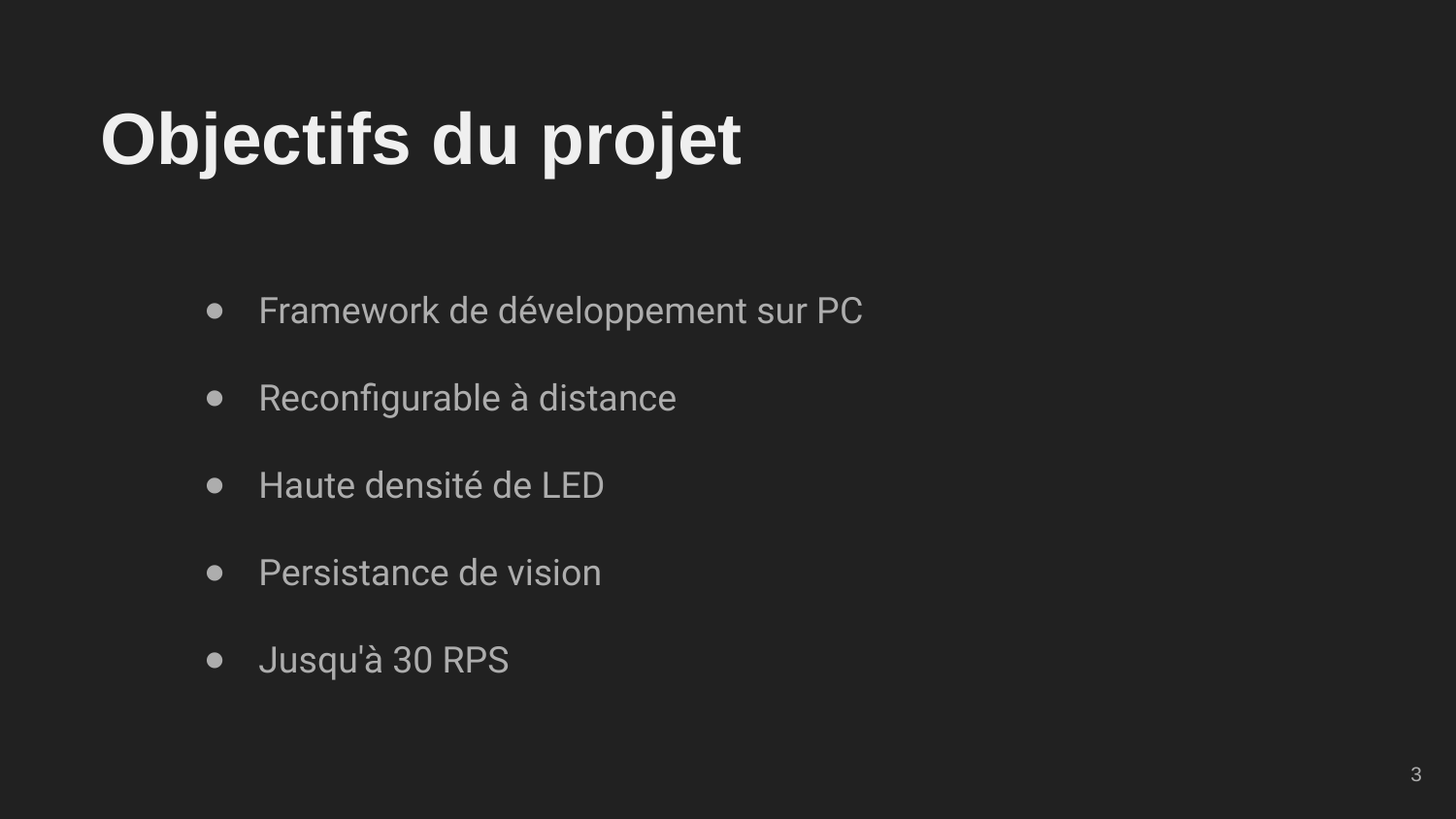

# Objectifs du projet
Framework de développement sur PC
Reconfigurable à distance
Haute densité de LED
Persistance de vision
Jusqu'à 30 RPS
3